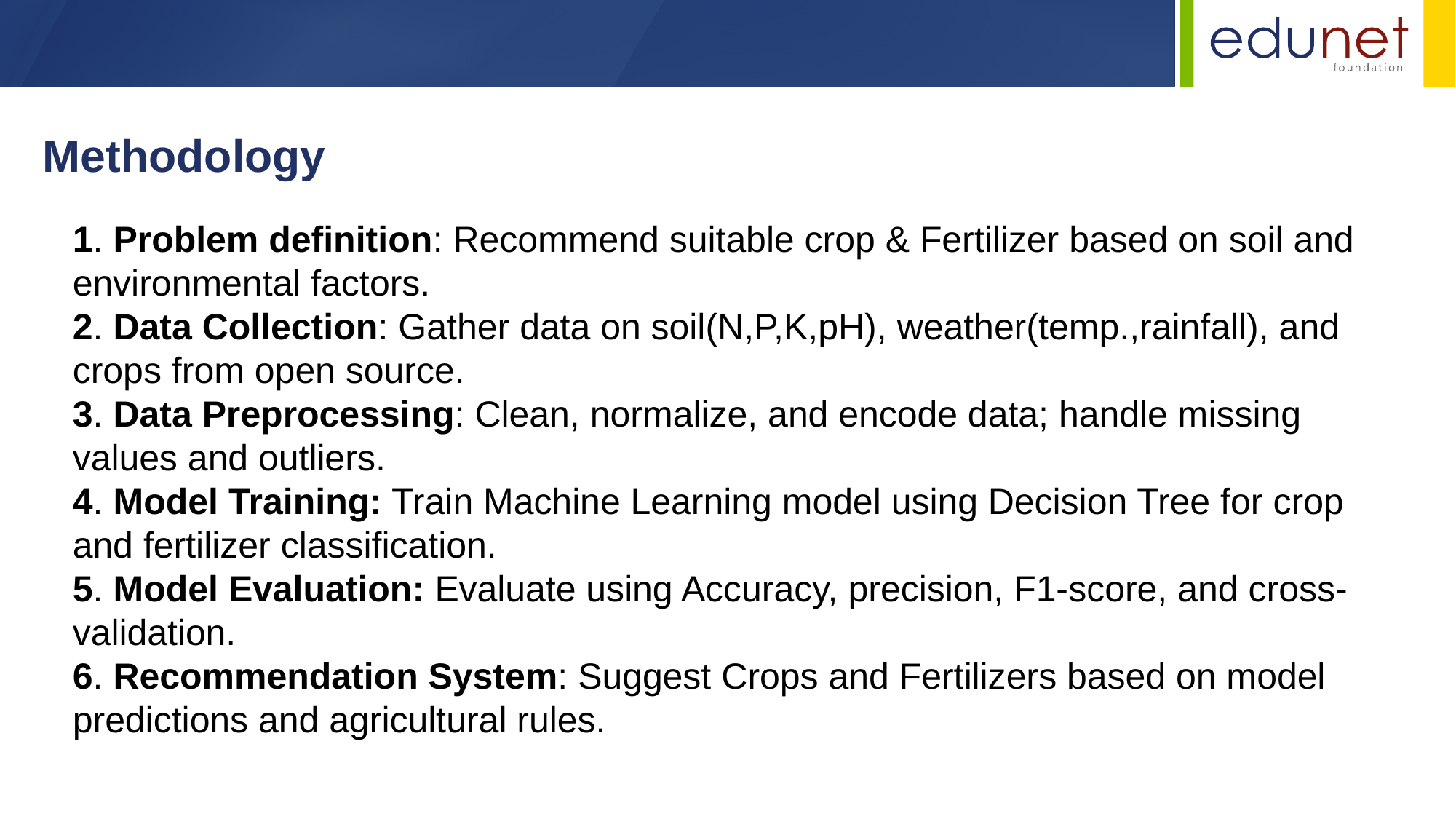

Methodology
1. Problem definition: Recommend suitable crop & Fertilizer based on soil and environmental factors.
2. Data Collection: Gather data on soil(N,P,K,pH), weather(temp.,rainfall), and crops from open source.
3. Data Preprocessing: Clean, normalize, and encode data; handle missing values and outliers.
4. Model Training: Train Machine Learning model using Decision Tree for crop and fertilizer classification.
5. Model Evaluation: Evaluate using Accuracy, precision, F1-score, and cross-validation.
6. Recommendation System: Suggest Crops and Fertilizers based on model predictions and agricultural rules.